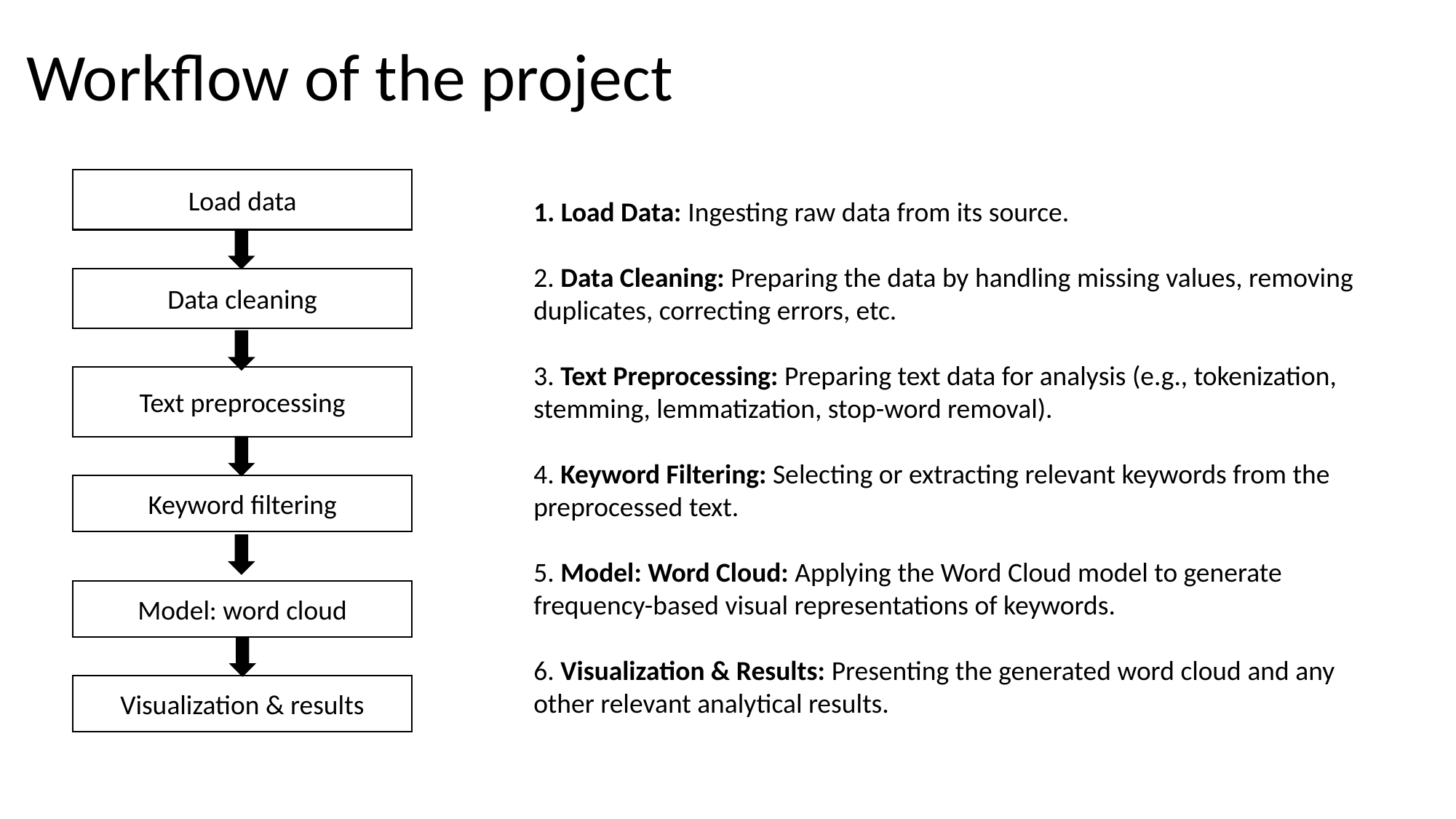

# Workflow of the project
Load data
1. Load Data: Ingesting raw data from its source.

2. Data Cleaning: Preparing the data by handling missing values, removing duplicates, correcting errors, etc.

3. Text Preprocessing: Preparing text data for analysis (e.g., tokenization, stemming, lemmatization, stop-word removal).

4. Keyword Filtering: Selecting or extracting relevant keywords from the preprocessed text.

5. Model: Word Cloud: Applying the Word Cloud model to generate frequency-based visual representations of keywords.

6. Visualization & Results: Presenting the generated word cloud and any other relevant analytical results.

Data cleaning

Text preprocessing

Keyword filtering

Model: word cloud

Visualization & results